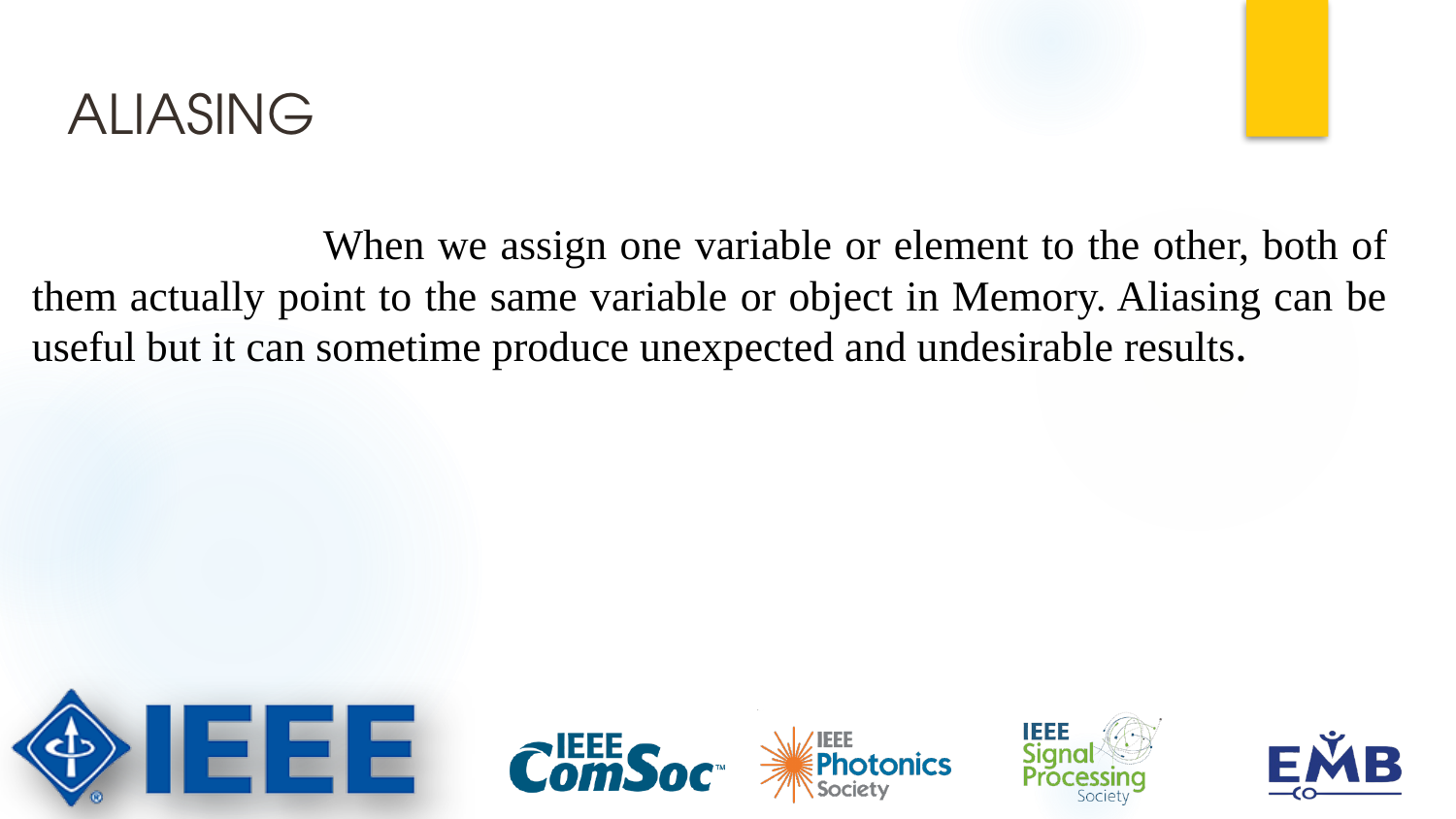

When we assign one variable or element to the other, both of them actually point to the same variable or object in Memory. Aliasing can be useful but it can sometime produce unexpected and undesirable results.

# ALIASING